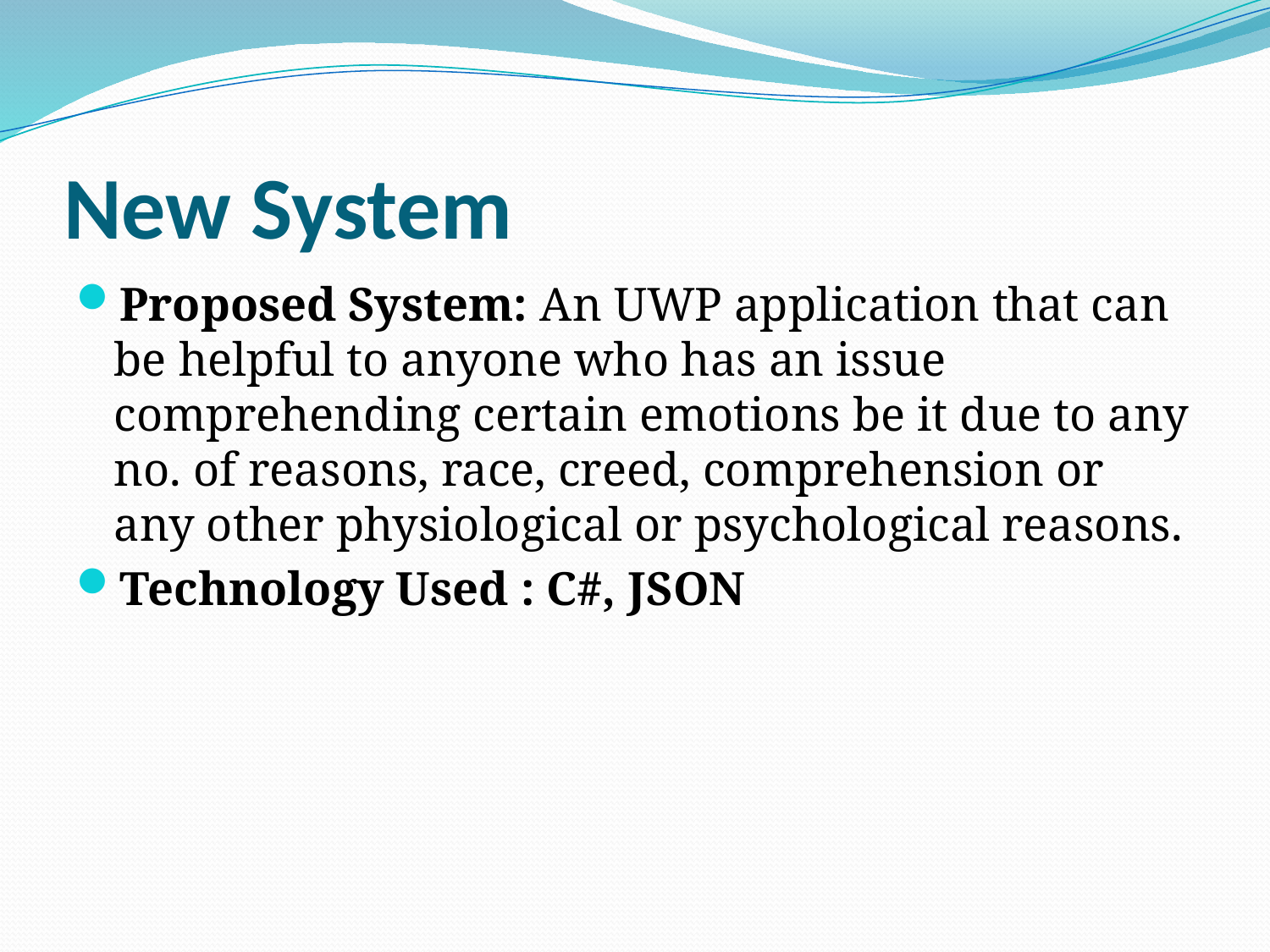

# New System
Proposed System: An UWP application that can be helpful to anyone who has an issue comprehending certain emotions be it due to any no. of reasons, race, creed, comprehension or any other physiological or psychological reasons.
Technology Used : C#, JSON